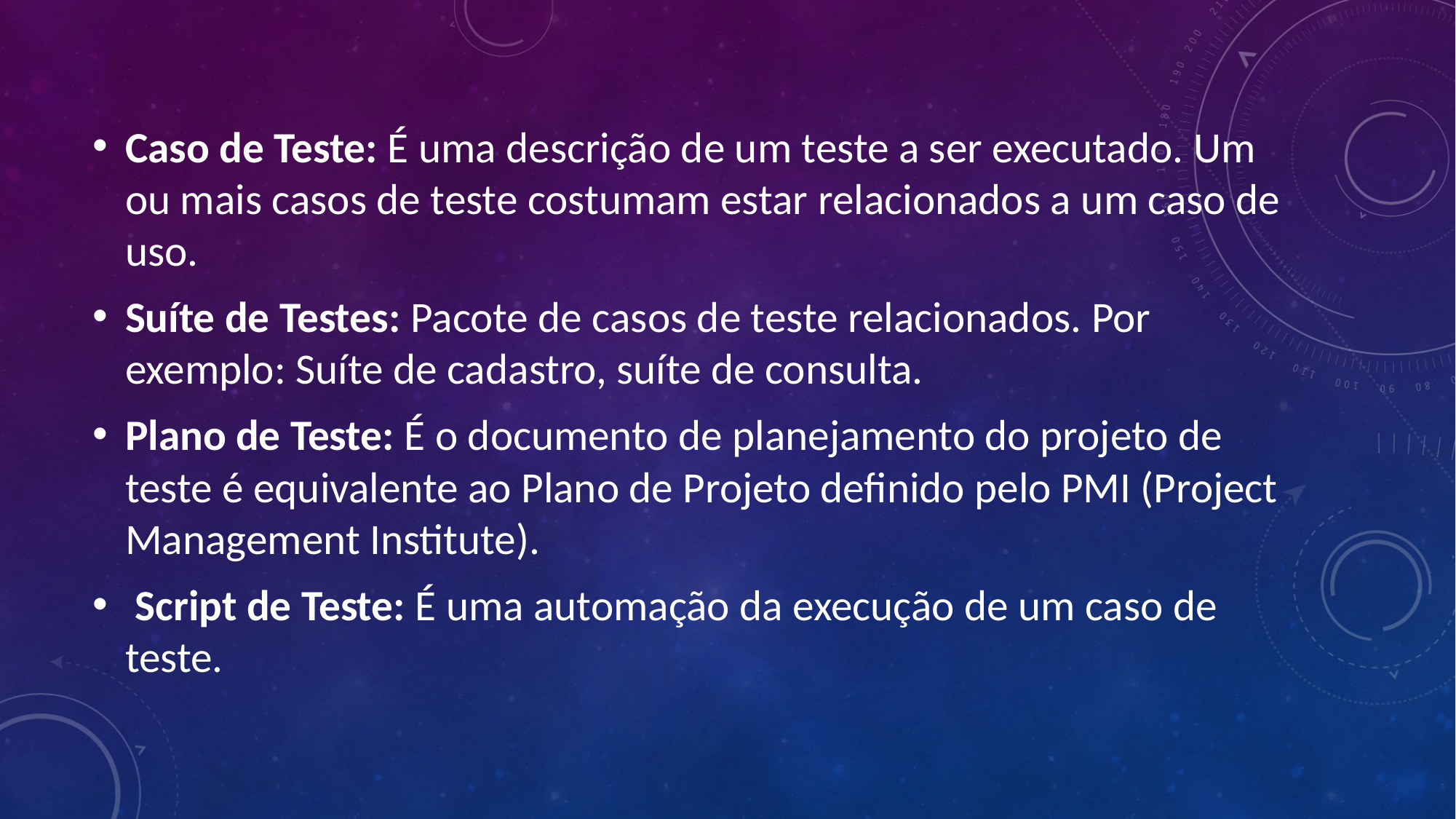

Caso de Teste: É uma descrição de um teste a ser executado. Um ou mais casos de teste costumam estar relacionados a um caso de uso.
Suíte de Testes: Pacote de casos de teste relacionados. Por exemplo: Suíte de cadastro, suíte de consulta.
Plano de Teste: É o documento de planejamento do projeto de teste é equivalente ao Plano de Projeto definido pelo PMI (Project Management Institute).
 Script de Teste: É uma automação da execução de um caso de teste.